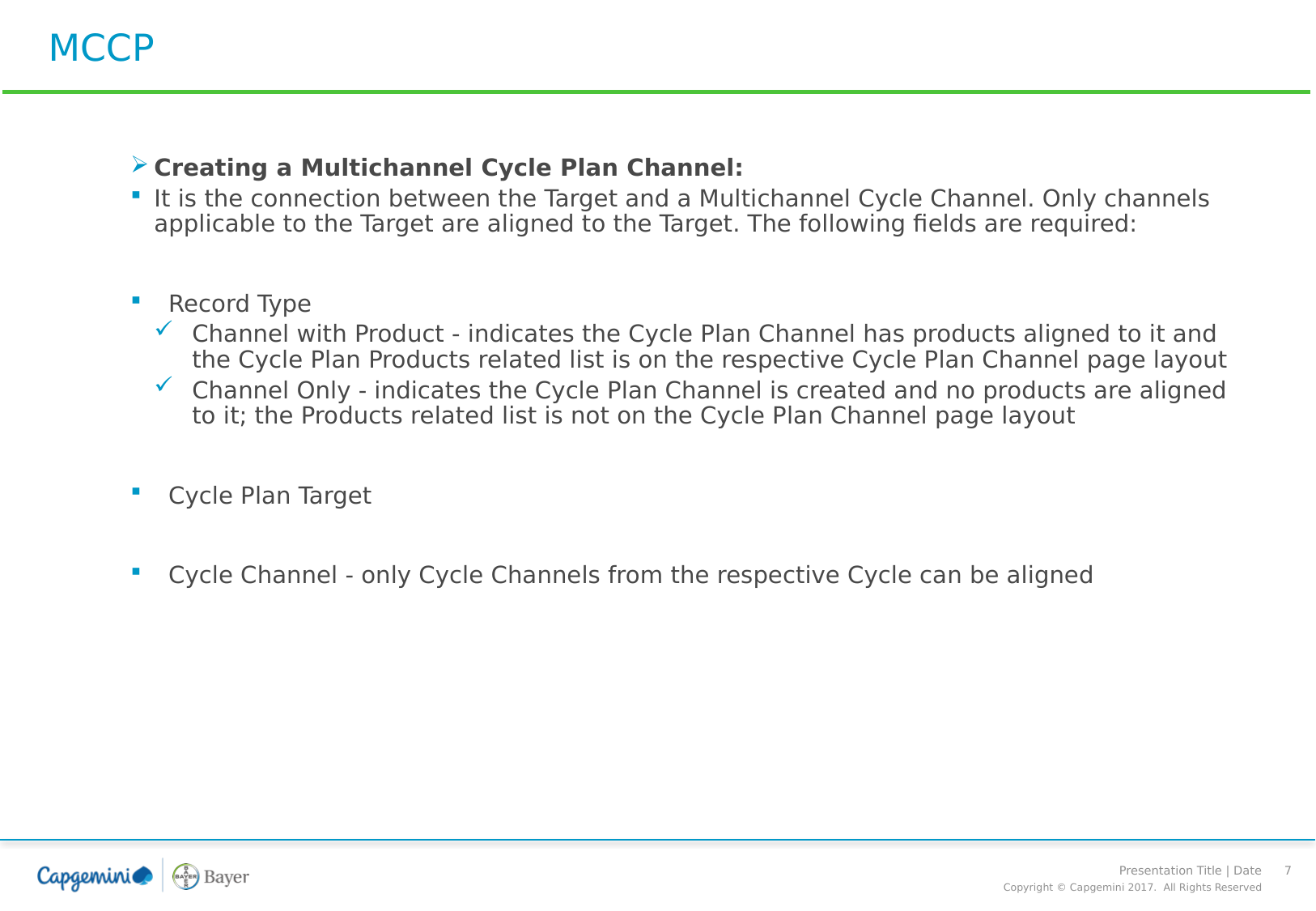

# MCCP

Creating a Multichannel Cycle Plan Channel:
It is the connection between the Target and a Multichannel Cycle Channel. Only channels applicable to the Target are aligned to the Target. The following fields are required:

Record Type
Channel with Product - indicates the Cycle Plan Channel has products aligned to it and the Cycle Plan Products related list is on the respective Cycle Plan Channel page layout
Channel Only - indicates the Cycle Plan Channel is created and no products are aligned to it; the Products related list is not on the Cycle Plan Channel page layout

Cycle Plan Target

Cycle Channel - only Cycle Channels from the respective Cycle can be aligned